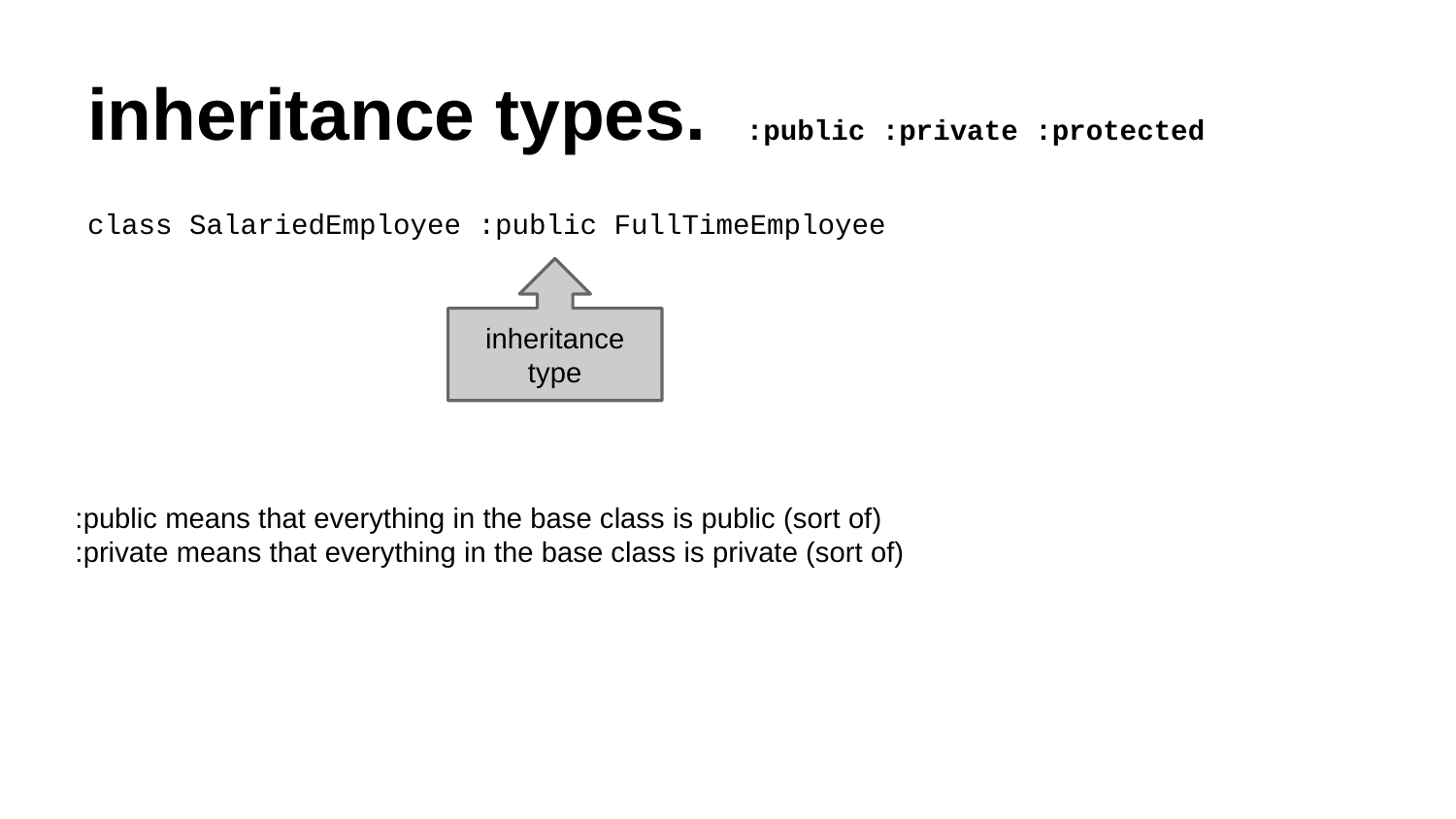

# inheritance types.  :public :private :protected
class SalariedEmployee :public FullTimeEmployee
inheritance type
:public means that everything in the base class is public (sort of)
:private means that everything in the base class is private (sort of)